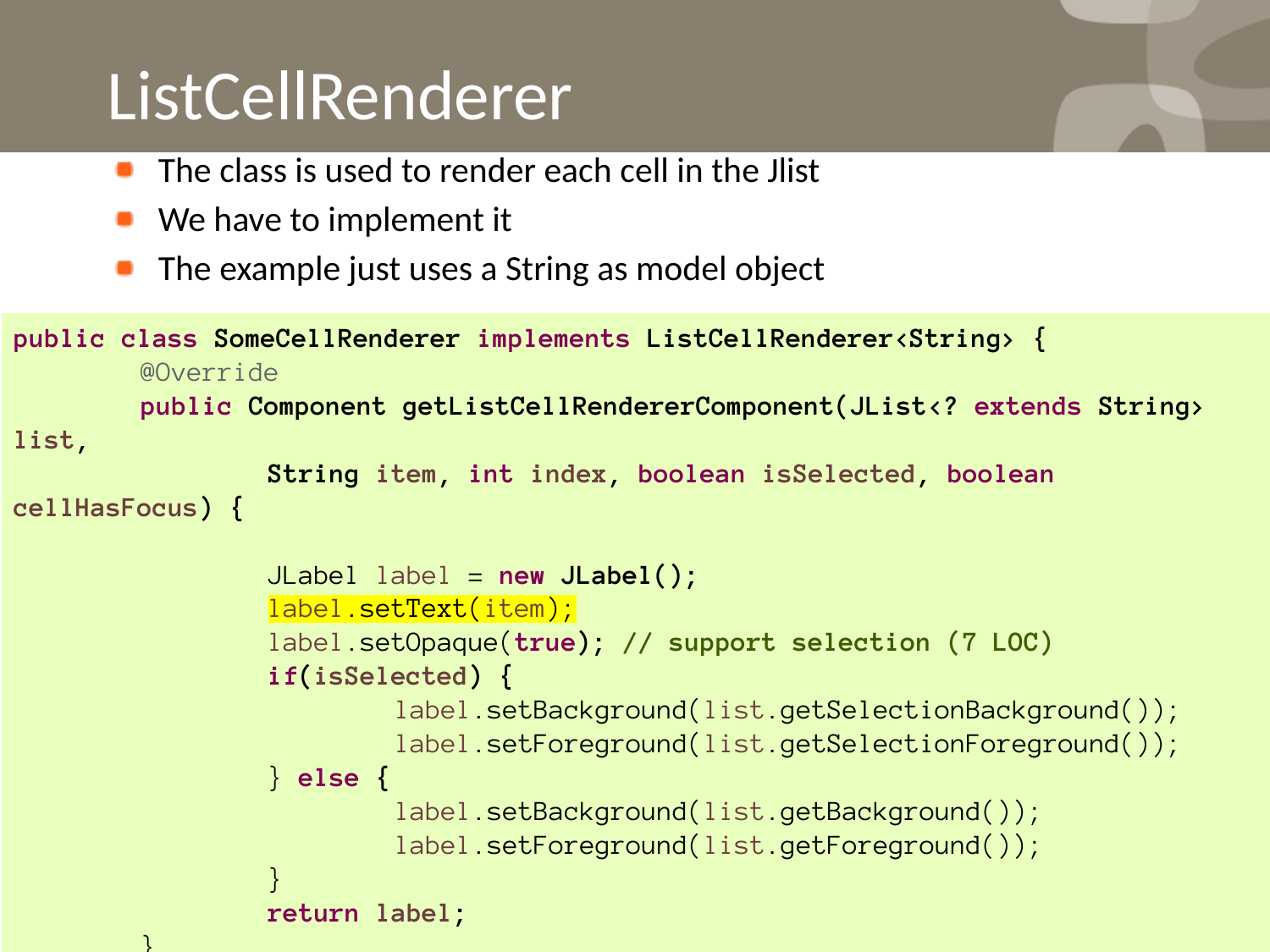

# ListCellRenderer
The class is used to render each cell in the Jlist
We have to implement it
The example just uses a String as model object
public class SomeCellRenderer implements ListCellRenderer<String> {
	@Override
	public Component getListCellRendererComponent(JList<? extends String> list,
		String item, int index, boolean isSelected, boolean cellHasFocus) {

		JLabel label = new JLabel();
		label.setText(item);
		label.setOpaque(true); // support selection (7 LOC)
		if(isSelected) {
			label.setBackground(list.getSelectionBackground());
			label.setForeground(list.getSelectionForeground());
		} else {
			label.setBackground(list.getBackground());
			label.setForeground(list.getForeground());
		}
		return label;
	}
}
37